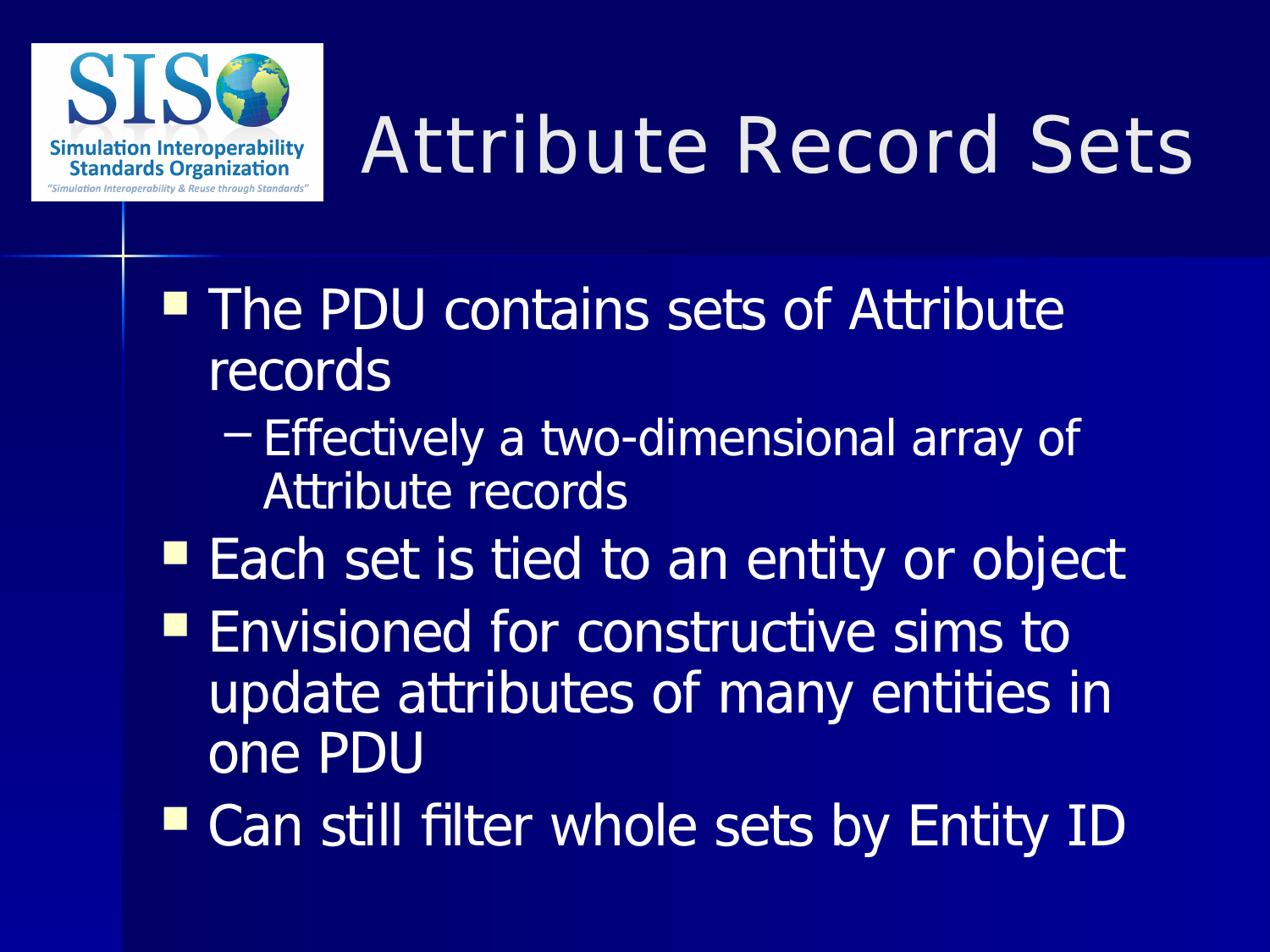

# Attribute Record Sets
The PDU contains sets of Attribute records
Effectively a two-dimensional array of Attribute records
Each set is tied to an entity or object
Envisioned for constructive sims to update attributes of many entities in one PDU
Can still filter whole sets by Entity ID